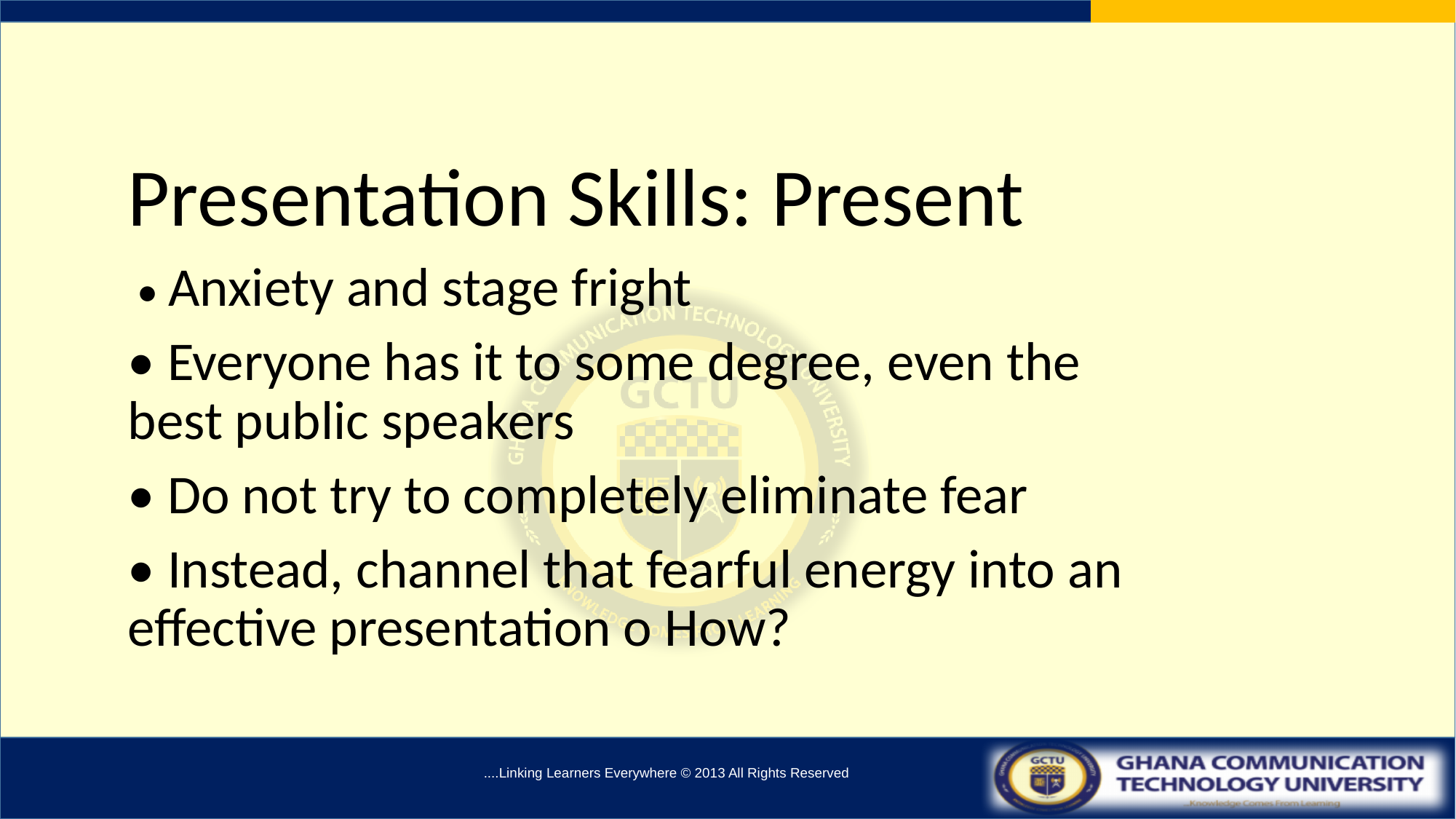

#

Presentation Skills: Present
 • Anxiety and stage fright
• Everyone has it to some degree, even the best public speakers
• Do not try to completely eliminate fear
• Instead, channel that fearful energy into an effective presentation o How?
....Linking Learners Everywhere © 2013 All Rights Reserved